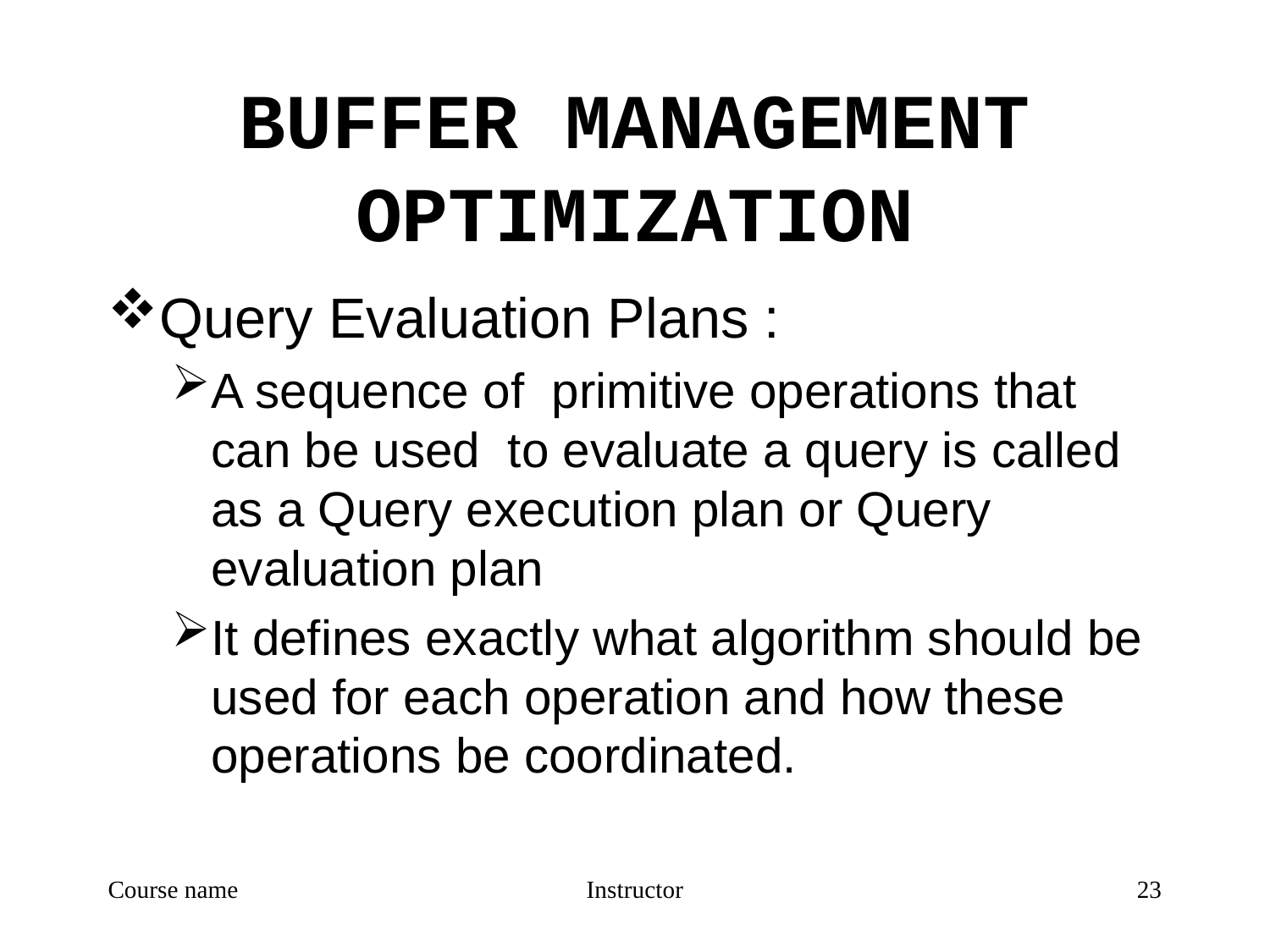

# BUFFER MANAGEMENT OPTIMIZATION
Query Evaluation Plans :
A sequence of  primitive operations that can be used  to evaluate a query is called as a Query execution plan or Query evaluation plan
It defines exactly what algorithm should be used for each operation and how these operations be coordinated.
Course name
Instructor
23